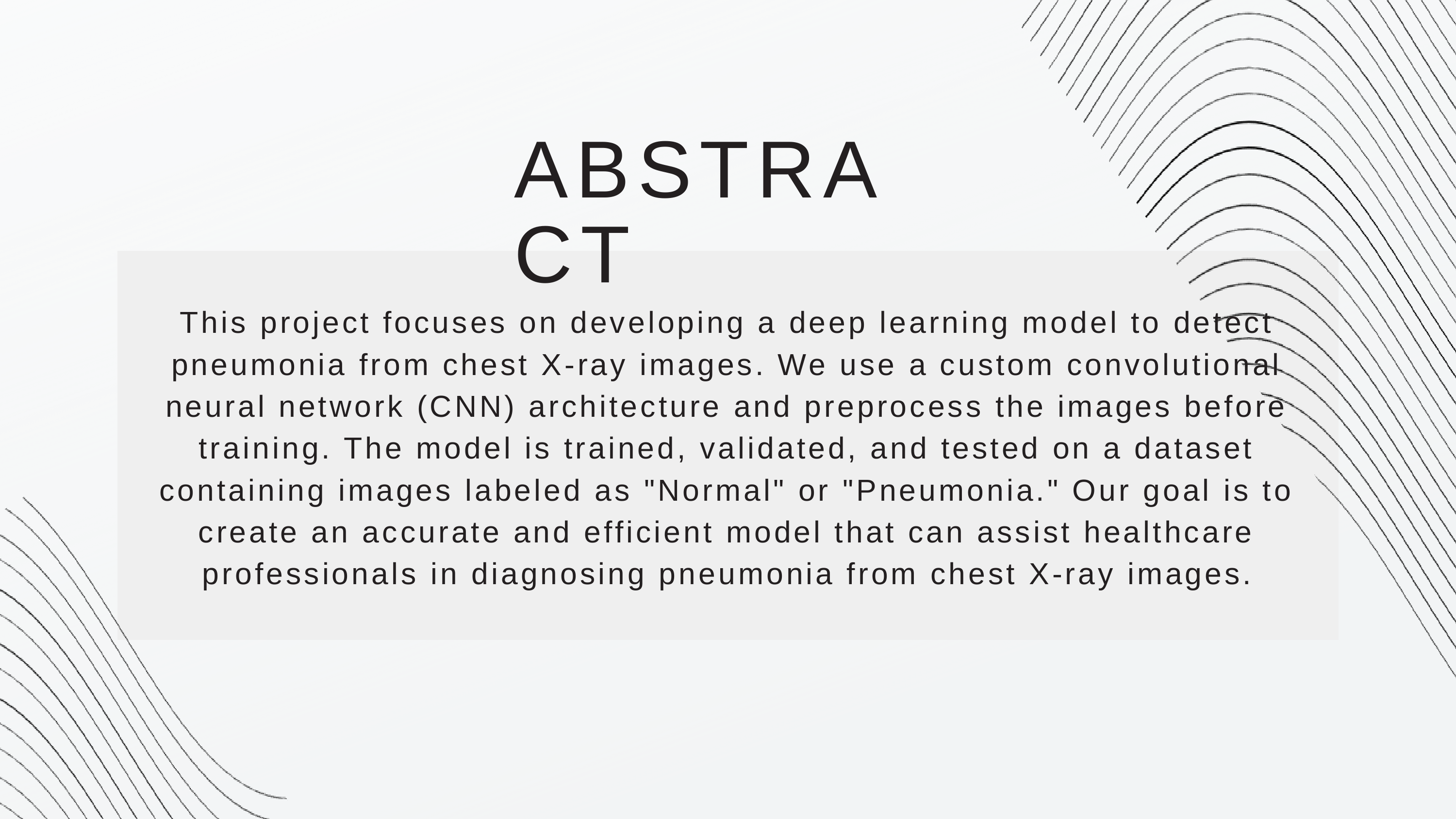

ABSTRACT

This project focuses on developing a deep learning model to detect pneumonia from chest X-ray images. We use a custom convolutional neural network (CNN) architecture and preprocess the images before training. The model is trained, validated, and tested on a dataset containing images labeled as "Normal" or "Pneumonia." Our goal is to create an accurate and efficient model that can assist healthcare professionals in diagnosing pneumonia from chest X-ray images.